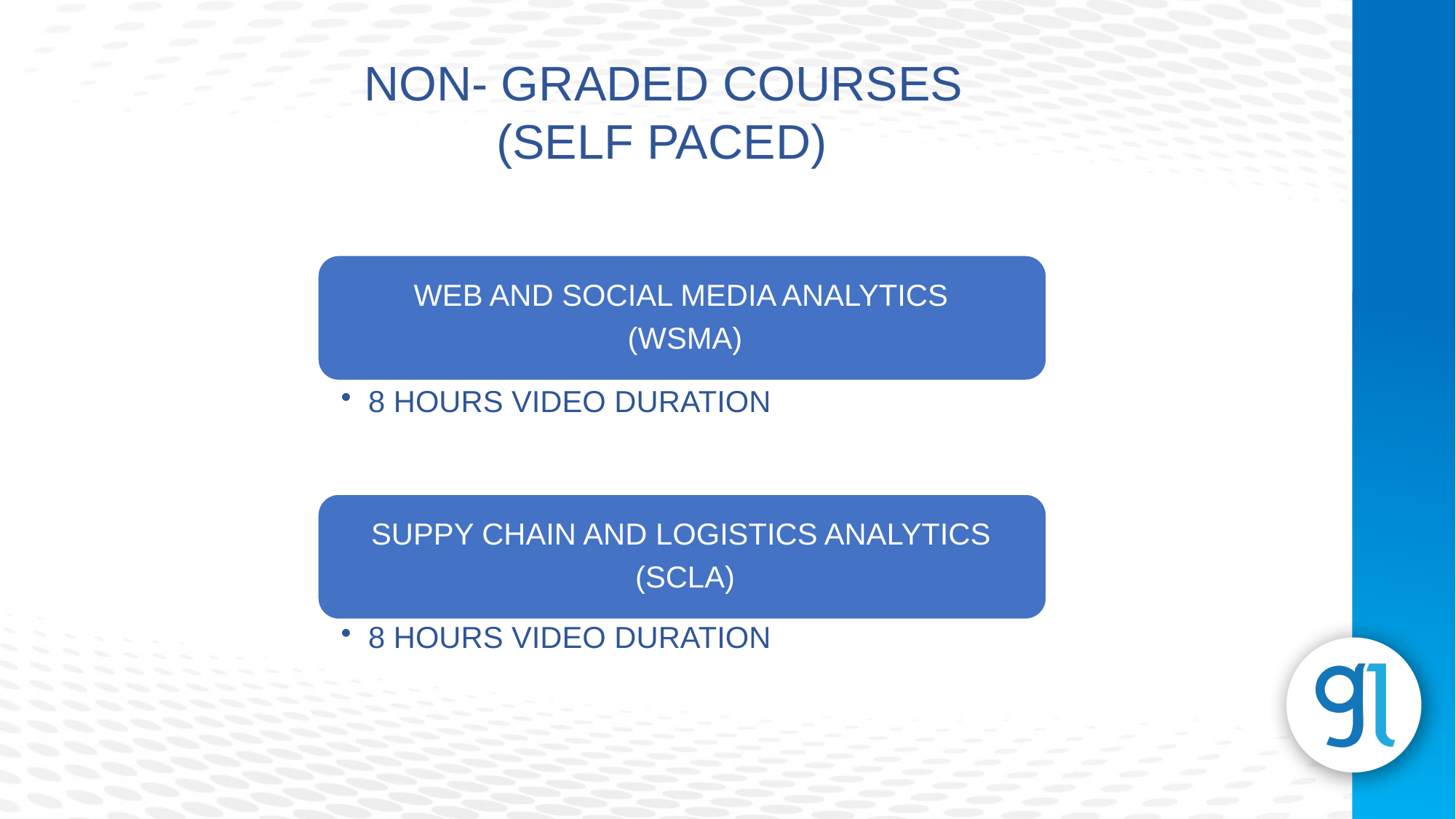

NON- GRADED COURSES
(SELF PACED)
WEB AND SOCIAL MEDIA ANALYTICS
(WSMA)
8 HOURS VIDEO DURATION
SUPPY CHAIN AND LOGISTICS ANALYTICS
(SCLA)
8 HOURS VIDEO DURATION